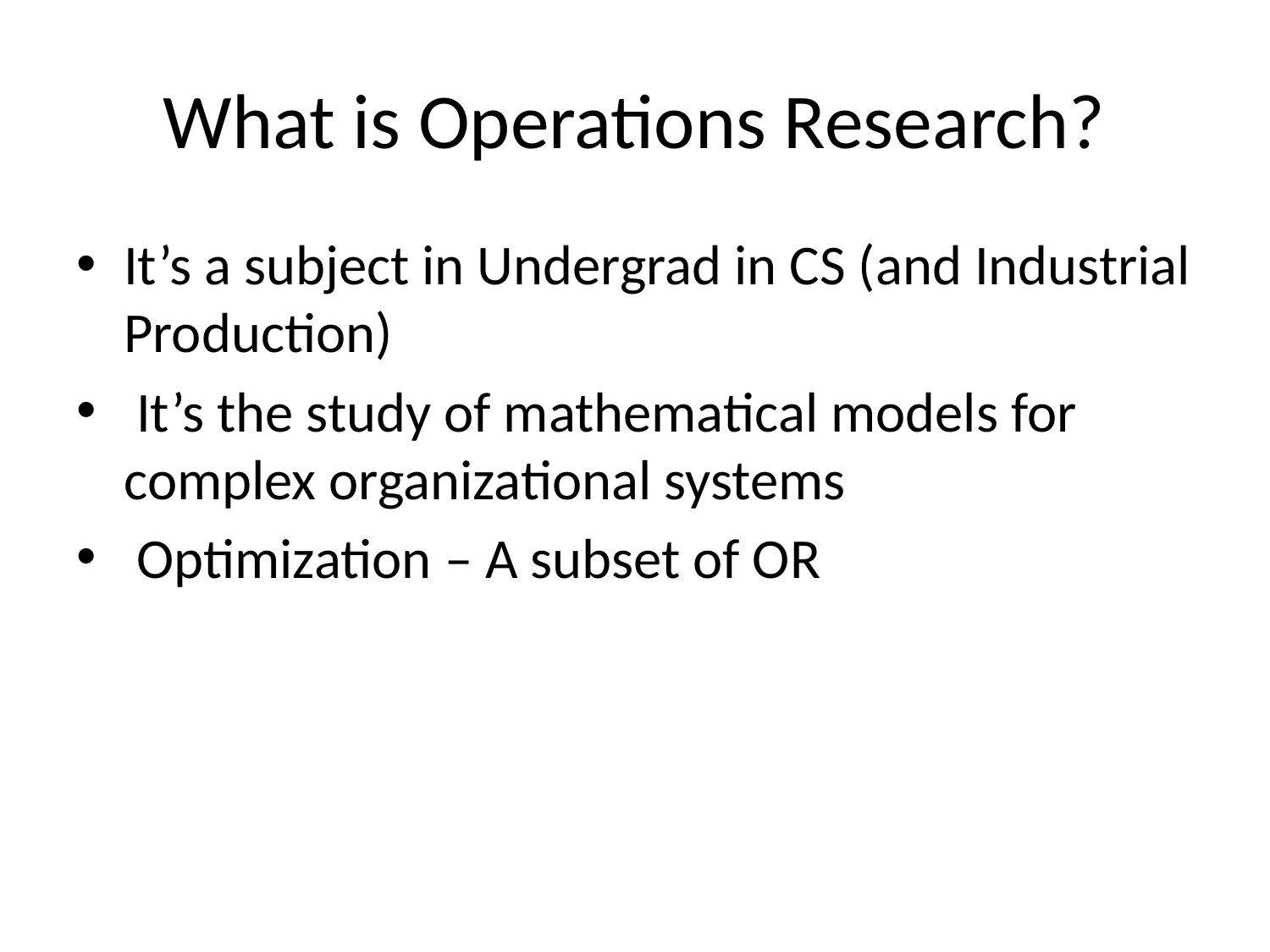

# What is Operations Research?
It’s a subject in Undergrad in CS (and Industrial Production)
 It’s the study of mathematical models for complex organizational systems
 Optimization – A subset of OR